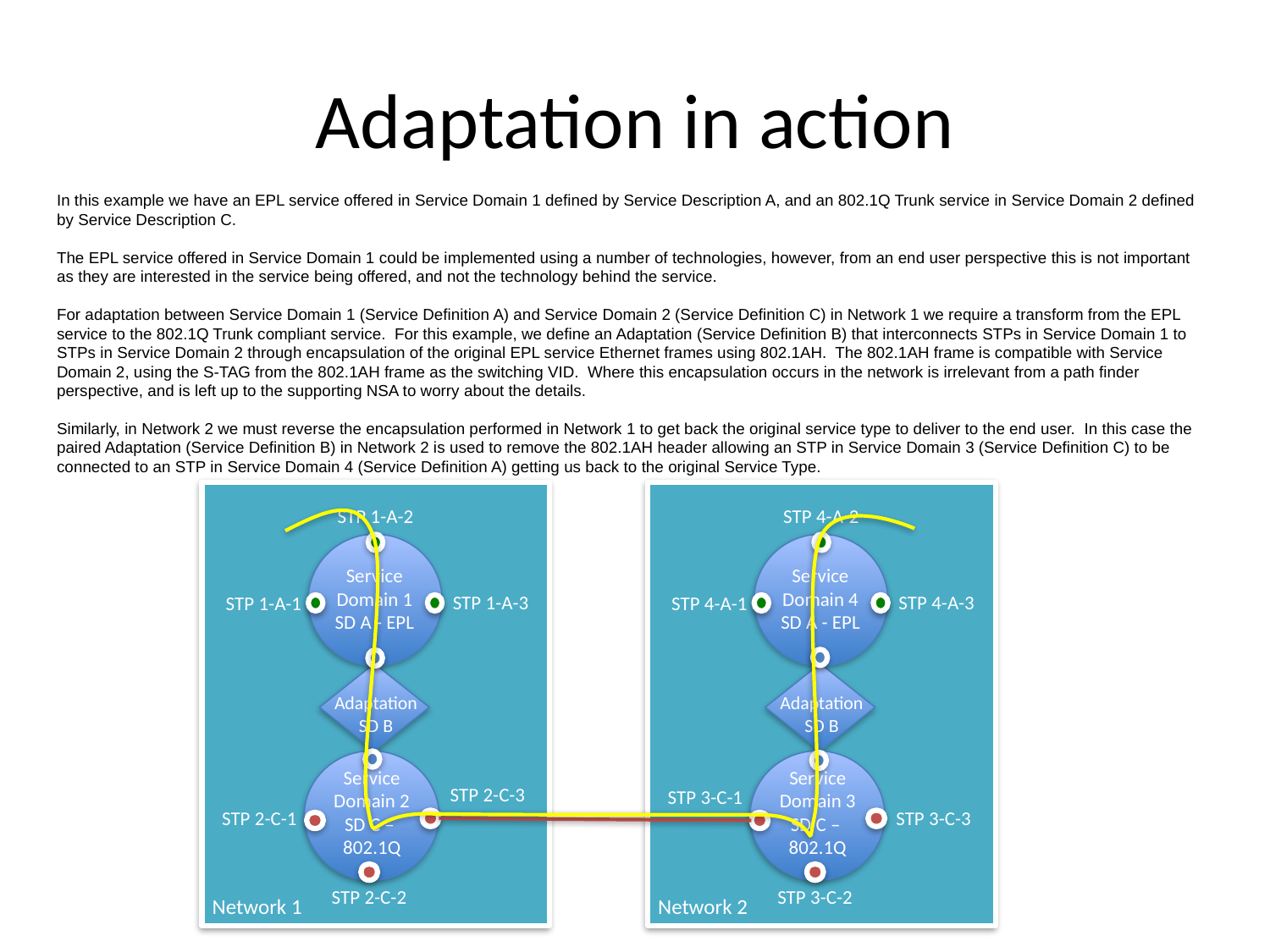

# Adaptation in action
In this example we have an EPL service offered in Service Domain 1 defined by Service Description A, and an 802.1Q Trunk service in Service Domain 2 defined by Service Description C.

The EPL service offered in Service Domain 1 could be implemented using a number of technologies, however, from an end user perspective this is not important as they are interested in the service being offered, and not the technology behind the service.

For adaptation between Service Domain 1 (Service Definition A) and Service Domain 2 (Service Definition C) in Network 1 we require a transform from the EPL service to the 802.1Q Trunk compliant service.  For this example, we define an Adaptation (Service Definition B) that interconnects STPs in Service Domain 1 to STPs in Service Domain 2 through encapsulation of the original EPL service Ethernet frames using 802.1AH.  The 802.1AH frame is compatible with Service Domain 2, using the S-TAG from the 802.1AH frame as the switching VID.  Where this encapsulation occurs in the network is irrelevant from a path finder perspective, and is left up to the supporting NSA to worry about the details.

Similarly, in Network 2 we must reverse the encapsulation performed in Network 1 to get back the original service type to deliver to the end user.  In this case the paired Adaptation (Service Definition B) in Network 2 is used to remove the 802.1AH header allowing an STP in Service Domain 3 (Service Definition C) to be connected to an STP in Service Domain 4 (Service Definition A) getting us back to the original Service Type.

STP 1-A-2

Service Domain 1
SD A - EPL
STP 1-A-3
STP 1-A-1

STP 4-A-2

Service Domain 4
SD A - EPL
STP 4-A-3
STP 4-A-1

Adaptation
SD B

Adaptation
SD B

Service Domain 2
SD C –
802.1Q
Service Domain 3
SD C –
802.1Q
STP 2-C-3
STP 3-C-1
STP 3-C-3
STP 2-C-1

STP 2-C-2
STP 3-C-2
Network 1
Network 2